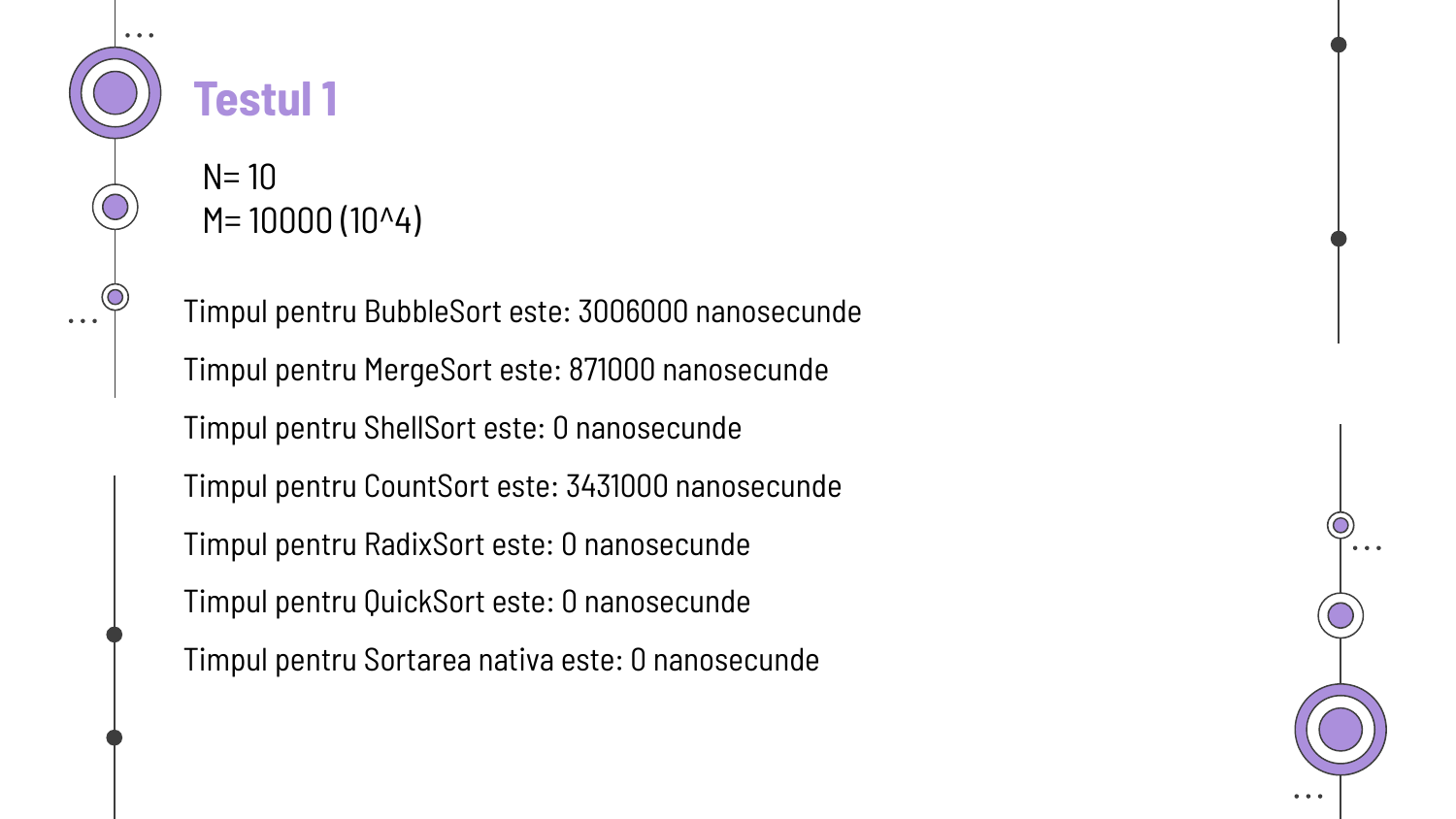

Testul 1
N= 10
M= 10000 (10^4)
Timpul pentru BubbleSort este: 3006000 nanosecunde
Timpul pentru MergeSort este: 871000 nanosecunde
Timpul pentru ShellSort este: 0 nanosecunde
Timpul pentru CountSort este: 3431000 nanosecunde
Timpul pentru RadixSort este: 0 nanosecunde
Timpul pentru QuickSort este: 0 nanosecunde
Timpul pentru Sortarea nativa este: 0 nanosecunde